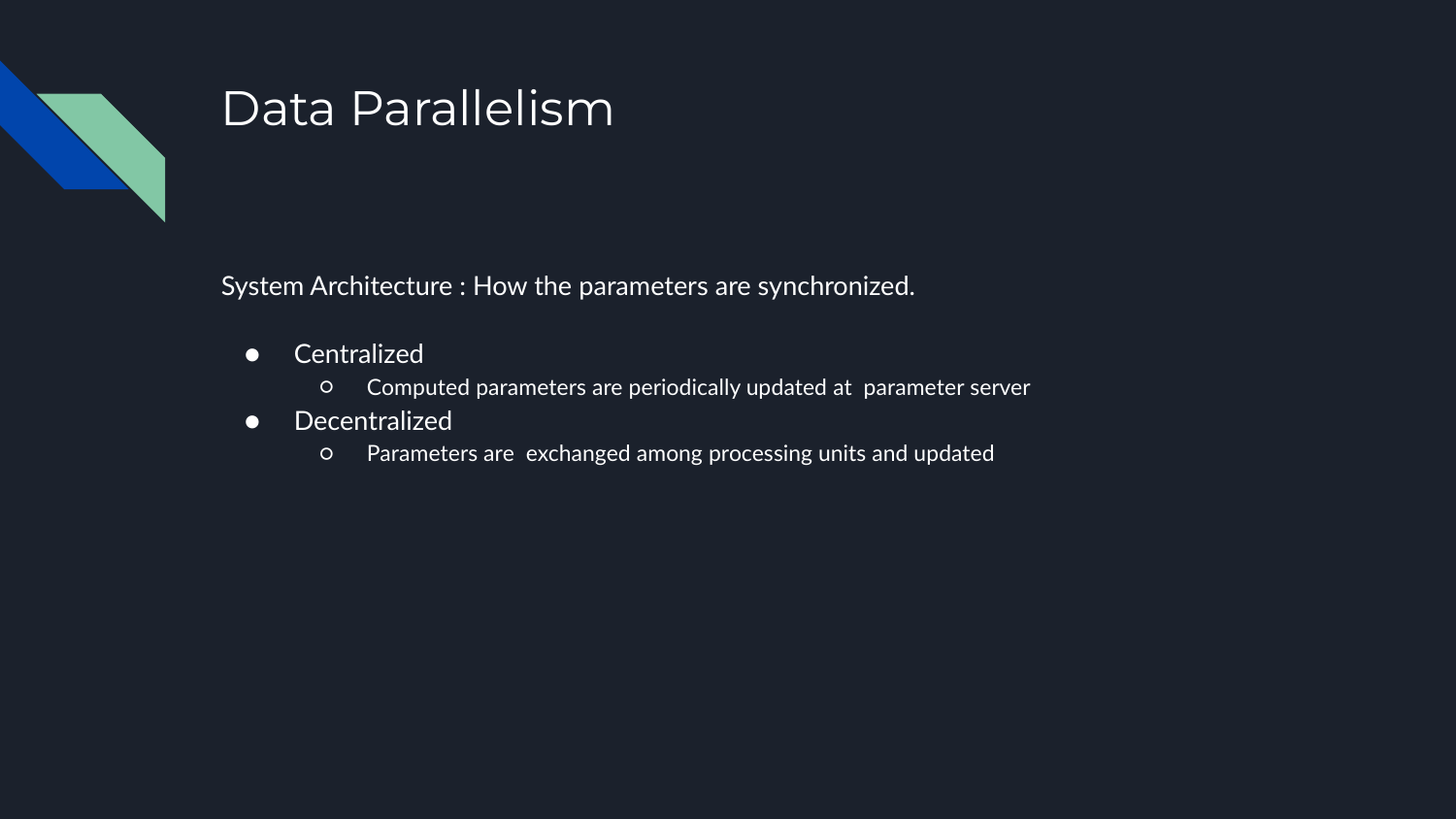

# Data Parallelism

System Architecture : How the parameters are synchronized.
Centralized
Computed parameters are periodically updated at  parameter server
Decentralized
Parameters are  exchanged among processing units and updated